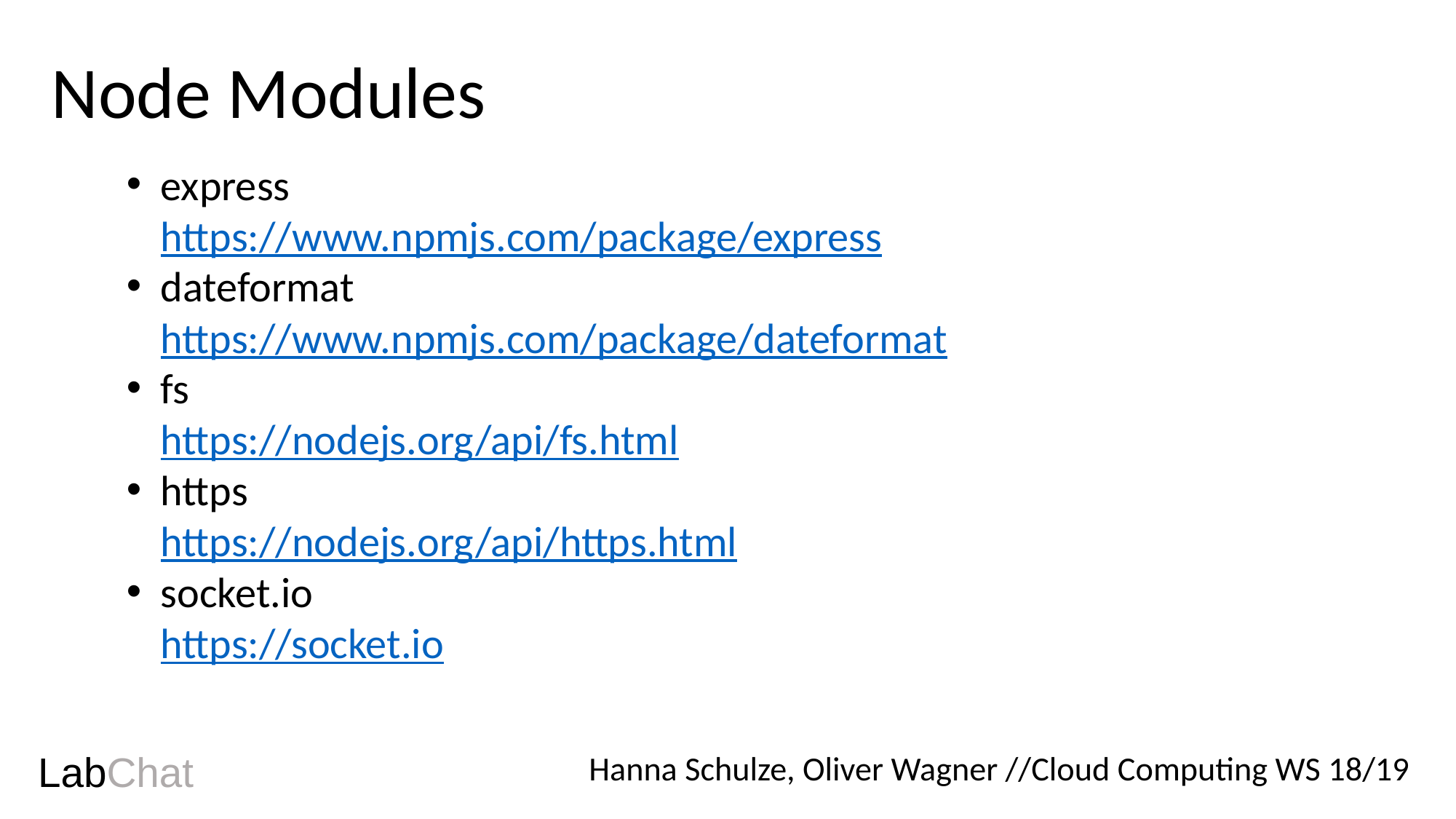

Node Modules
express
https://www.npmjs.com/package/express
dateformat
https://www.npmjs.com/package/dateformat
fs
https://nodejs.org/api/fs.html
https
https://nodejs.org/api/https.html
socket.io
https://socket.io

# LabChat
Hanna Schulze, Oliver Wagner //Cloud Computing WS 18/19